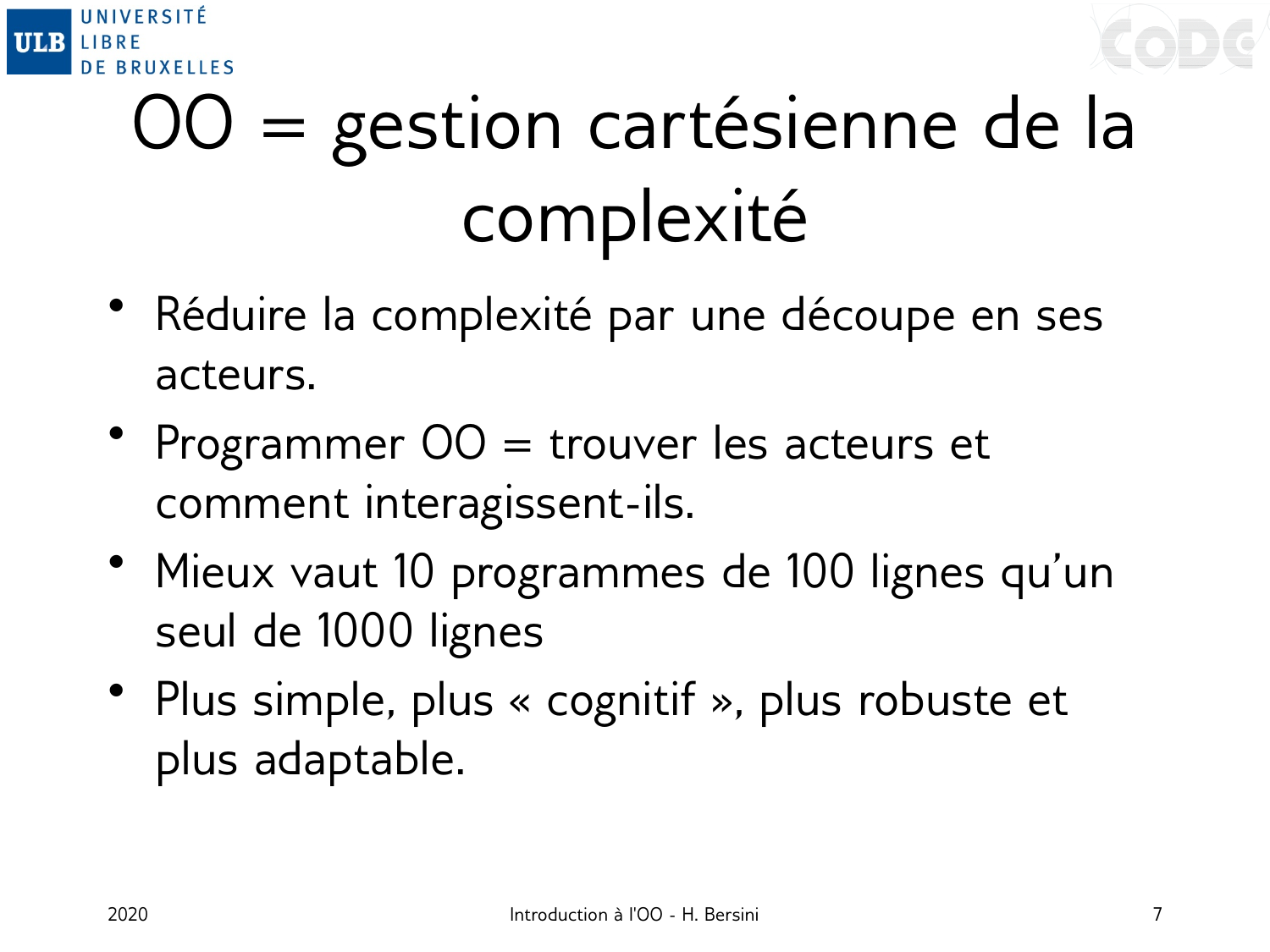

# OO = gestion cartésienne de la complexité
Réduire la complexité par une découpe en ses acteurs.
Programmer OO = trouver les acteurs et comment interagissent-ils.
Mieux vaut 10 programmes de 100 lignes qu’un seul de 1000 lignes
Plus simple, plus « cognitif », plus robuste et plus adaptable.
2020
Introduction à l'OO - H. Bersini
7